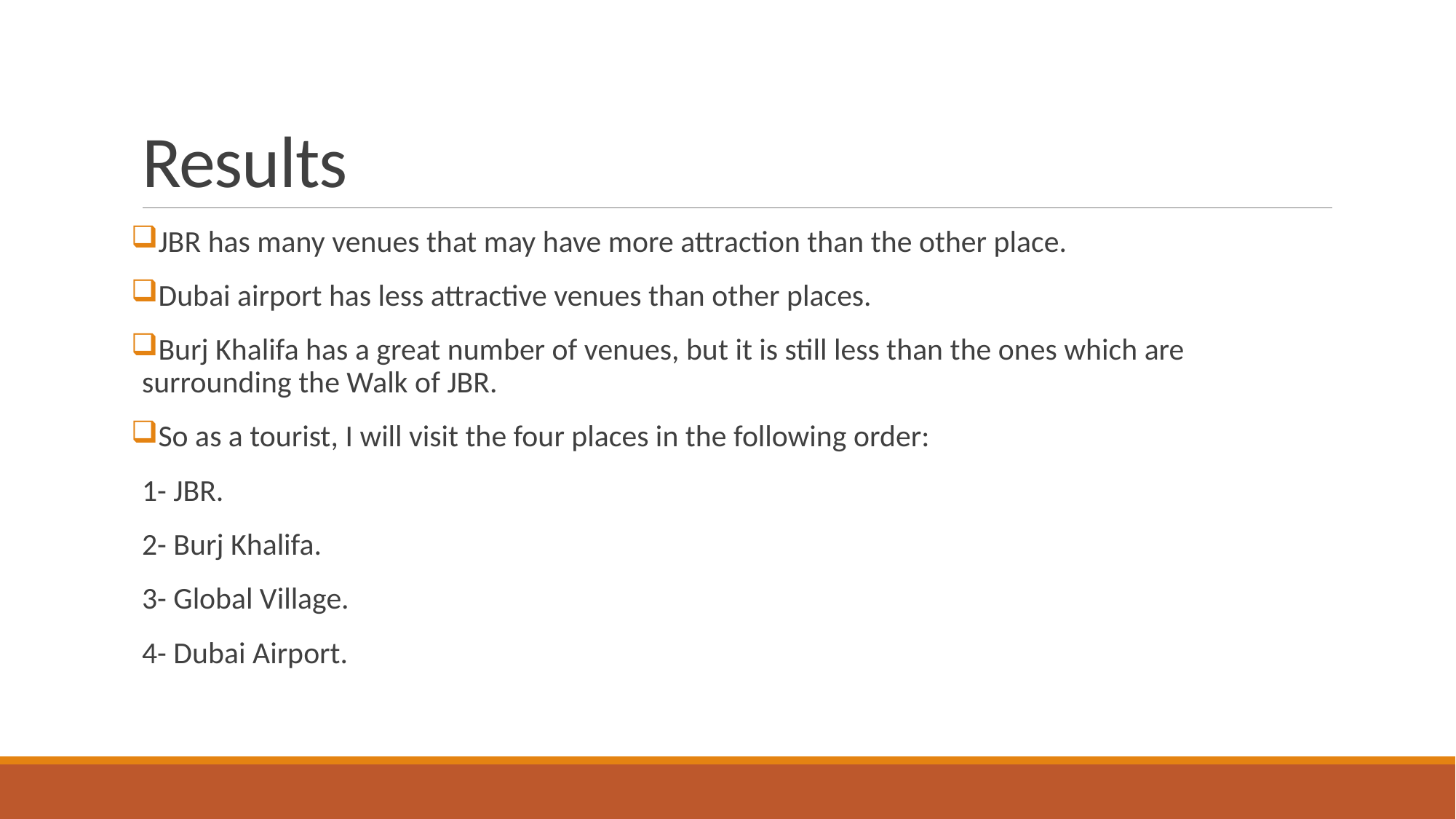

# Results
JBR has many venues that may have more attraction than the other place.
Dubai airport has less attractive venues than other places.
Burj Khalifa has a great number of venues, but it is still less than the ones which are surrounding the Walk of JBR.
So as a tourist, I will visit the four places in the following order:
1- JBR.
2- Burj Khalifa.
3- Global Village.
4- Dubai Airport.